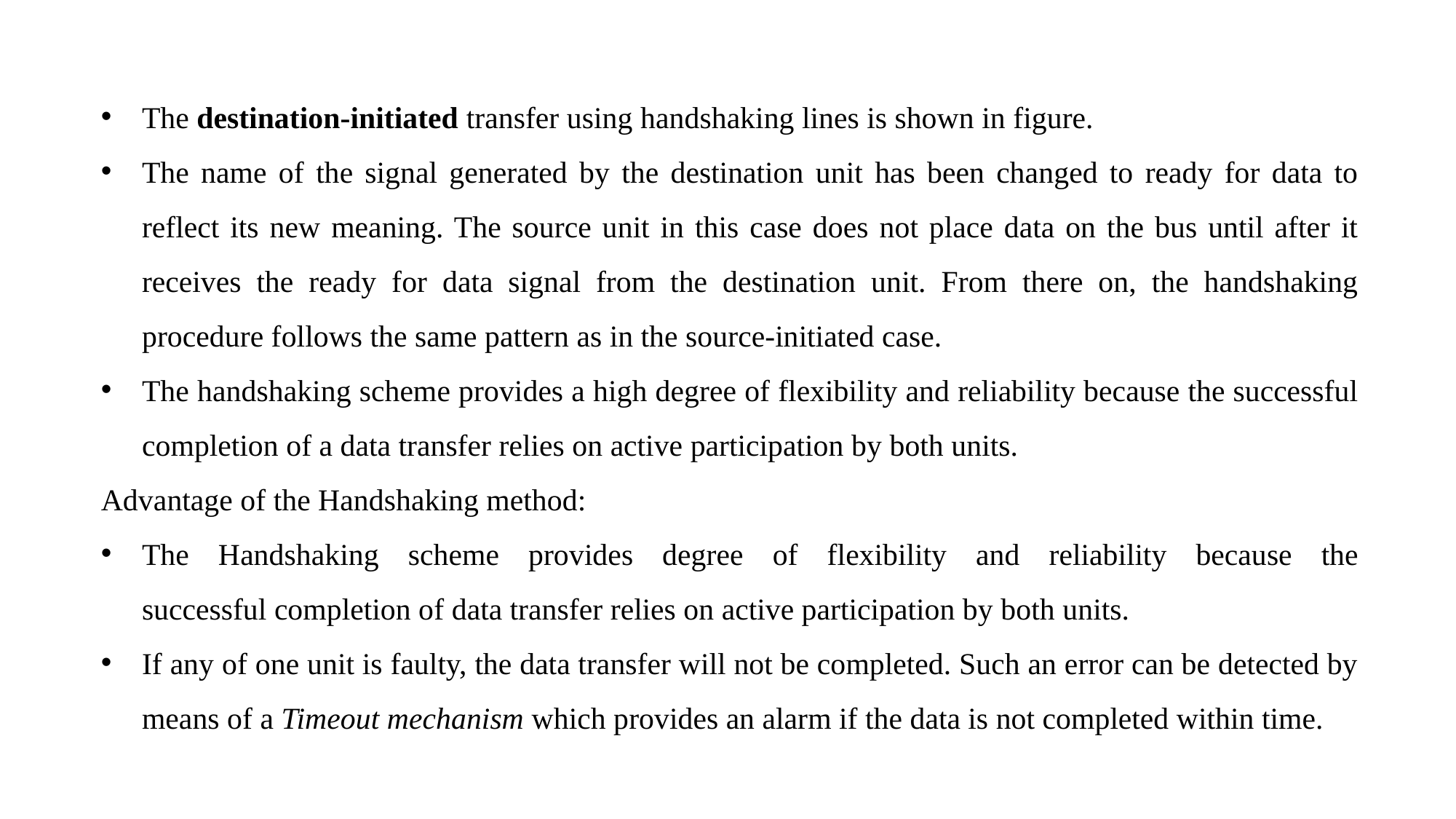

The destination-initiated transfer using handshaking lines is shown in figure.
The name of the signal generated by the destination unit has been changed to ready for data to reflect its new meaning. The source unit in this case does not place data on the bus until after it receives the ready for data signal from the destination unit. From there on, the handshaking procedure follows the same pattern as in the source-initiated case.
The handshaking scheme provides a high degree of flexibility and reliability because the successful completion of a data transfer relies on active participation by both units.
Advantage of the Handshaking method:
The Handshaking scheme provides degree of flexibility and reliability because the
successful completion of data transfer relies on active participation by both units.
If any of one unit is faulty, the data transfer will not be completed. Such an error can be detected by means of a Timeout mechanism which provides an alarm if the data is not completed within time.